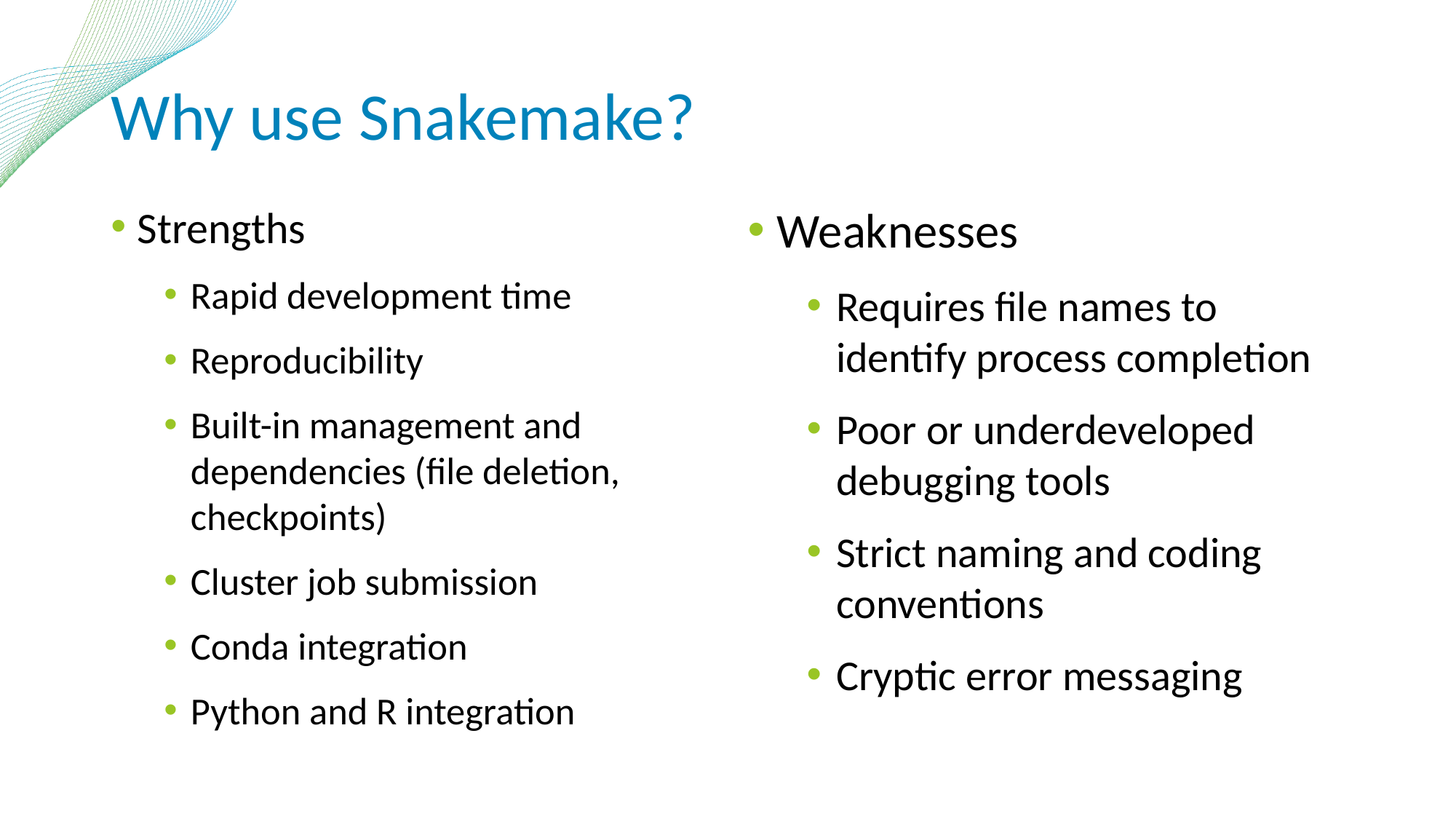

# Why use Snakemake?
Strengths
Rapid development time
Reproducibility
Built-in management and dependencies (file deletion, checkpoints)
Cluster job submission
Conda integration
Python and R integration

Weaknesses
Requires file names to identify process completion
Poor or underdeveloped debugging tools
Strict naming and coding conventions
Cryptic error messaging